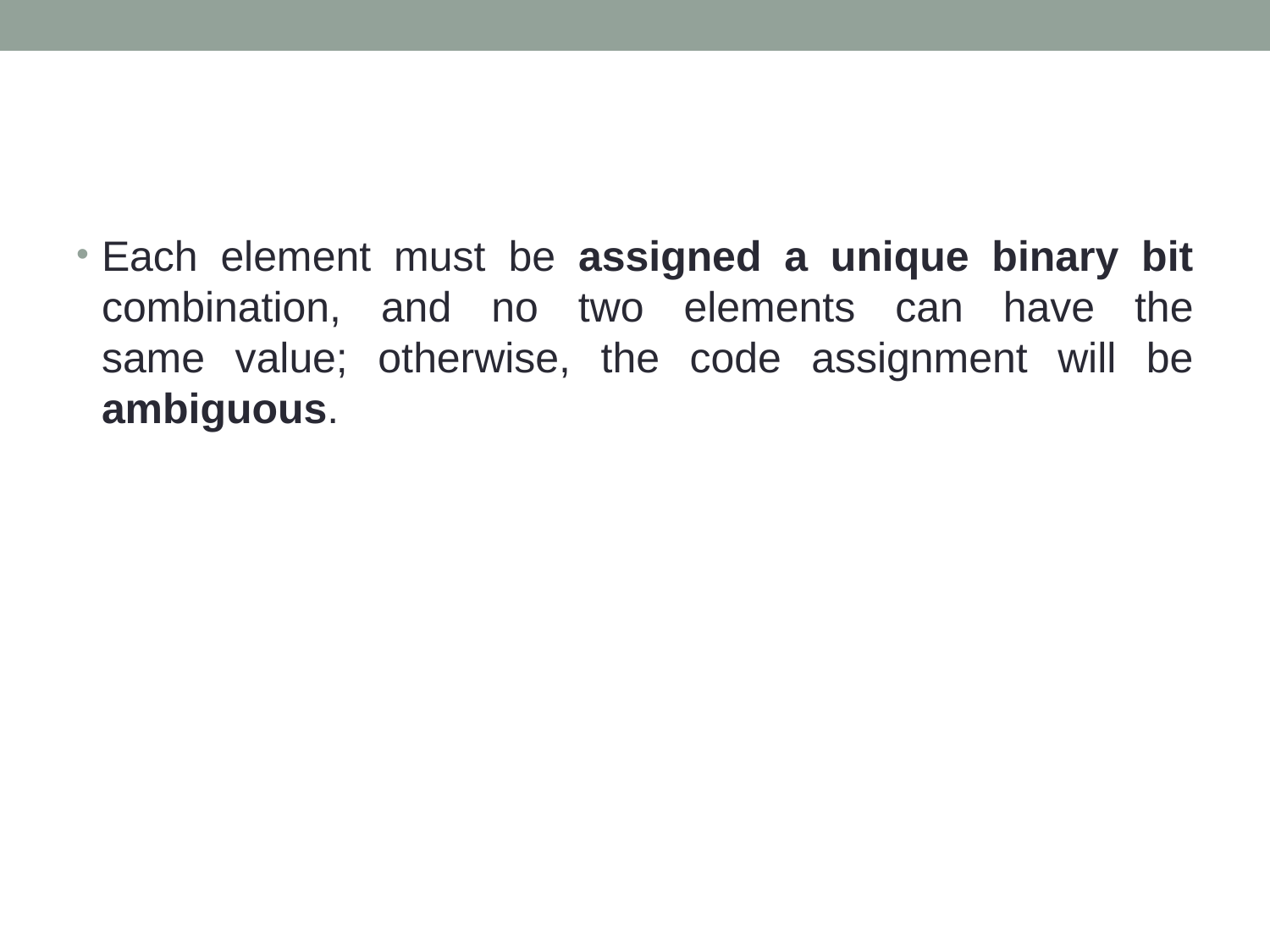

#
Each element must be assigned a unique binary bit combination, and no two elements can have the
same value; otherwise, the code assignment will be ambiguous.